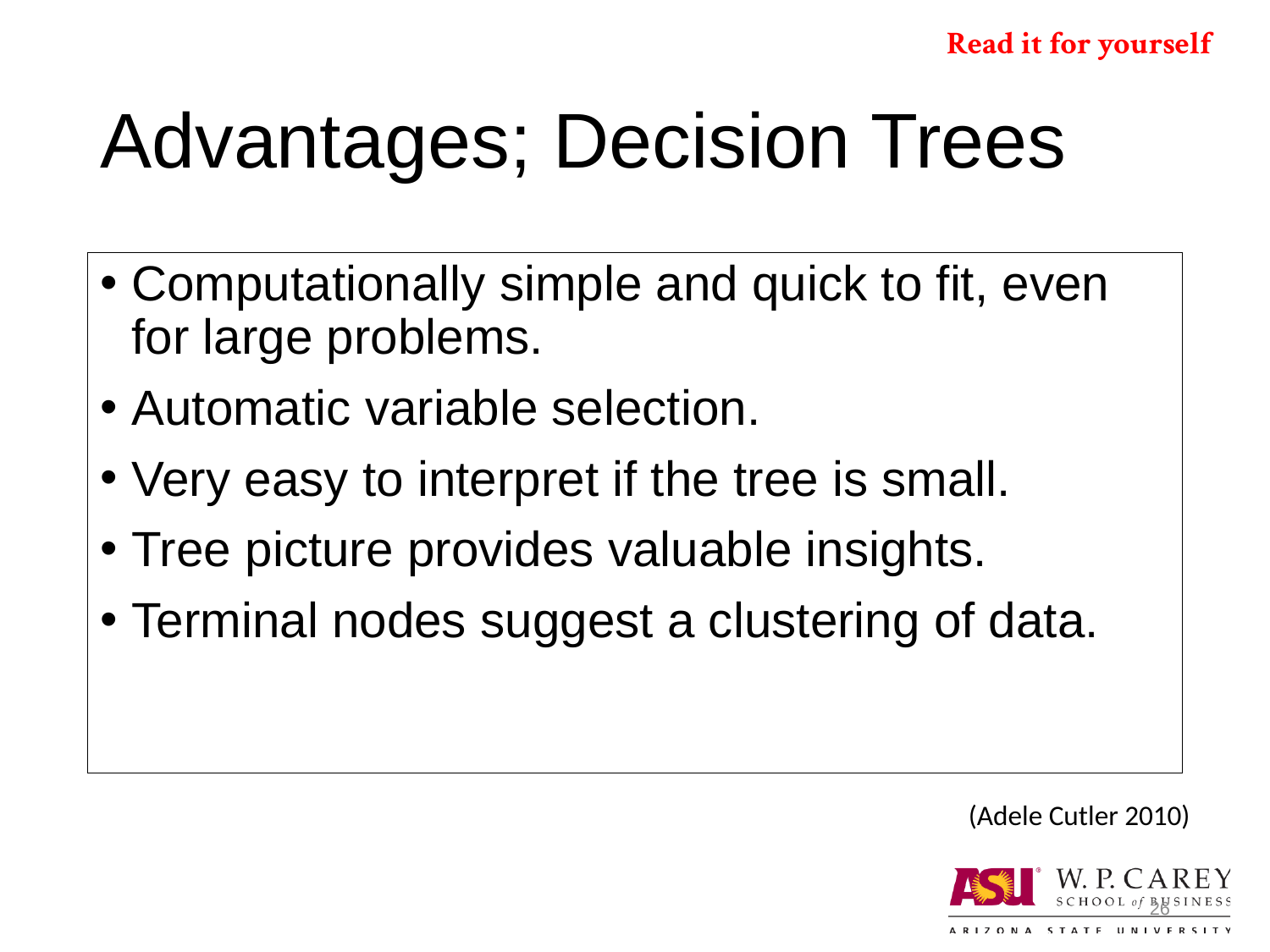

Read it for yourself
# Advantages; Decision Trees
Computationally simple and quick to fit, even for large problems.
Automatic variable selection.
Very easy to interpret if the tree is small.
Tree picture provides valuable insights.
Terminal nodes suggest a clustering of data.
(Adele Cutler 2010)
26